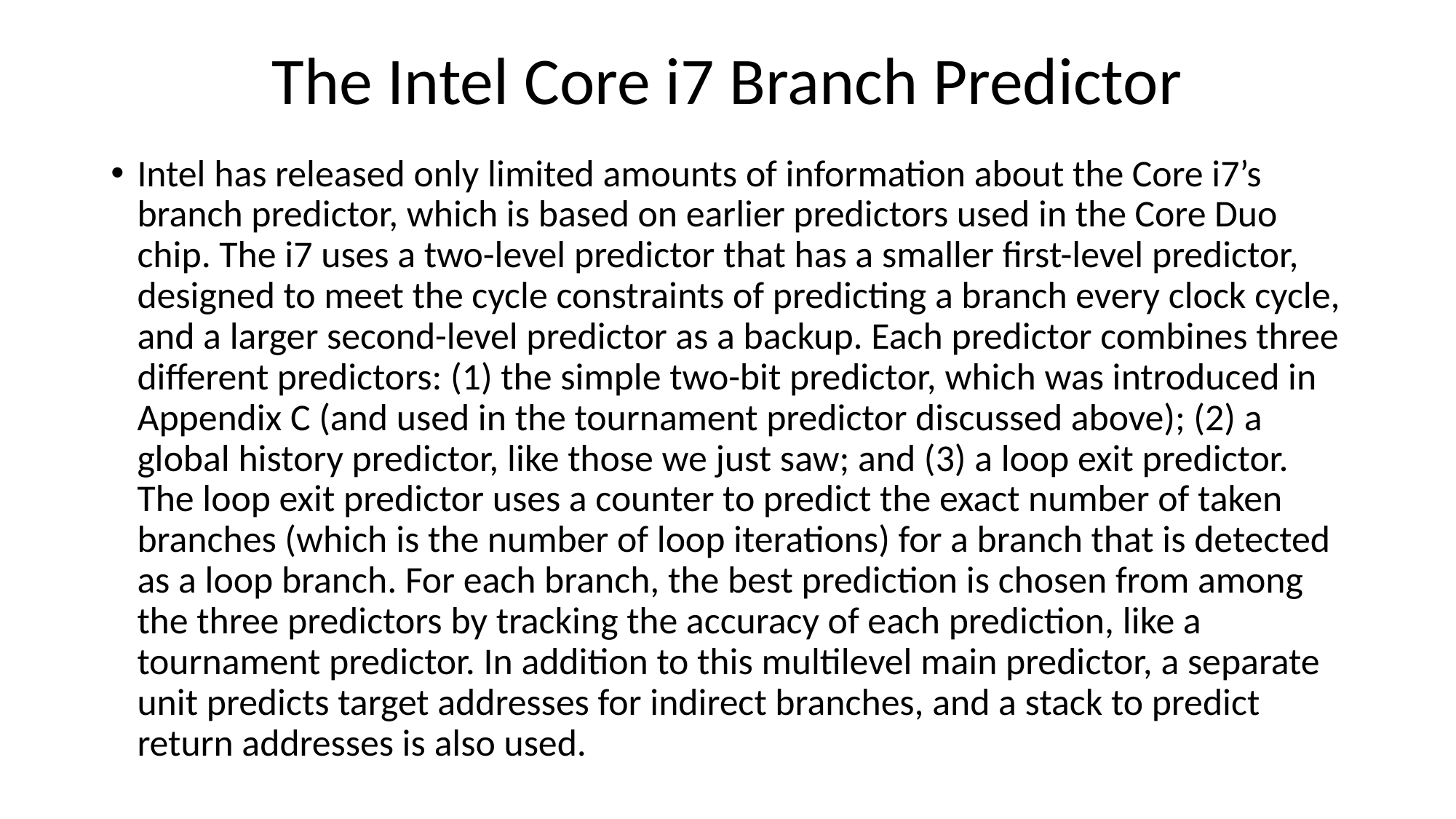

# The Intel Core i7 Branch Predictor
Intel has released only limited amounts of information about the Core i7’s branch predictor, which is based on earlier predictors used in the Core Duo chip. The i7 uses a two-level predictor that has a smaller first-level predictor, designed to meet the cycle constraints of predicting a branch every clock cycle, and a larger second-level predictor as a backup. Each predictor combines three different predictors: (1) the simple two-bit predictor, which was introduced in Appendix C (and used in the tournament predictor discussed above); (2) a global history predictor, like those we just saw; and (3) a loop exit predictor. The loop exit predictor uses a counter to predict the exact number of taken branches (which is the number of loop iterations) for a branch that is detected as a loop branch. For each branch, the best prediction is chosen from among the three predictors by tracking the accuracy of each prediction, like a tournament predictor. In addition to this multilevel main predictor, a separate unit predicts target addresses for indirect branches, and a stack to predict return addresses is also used.